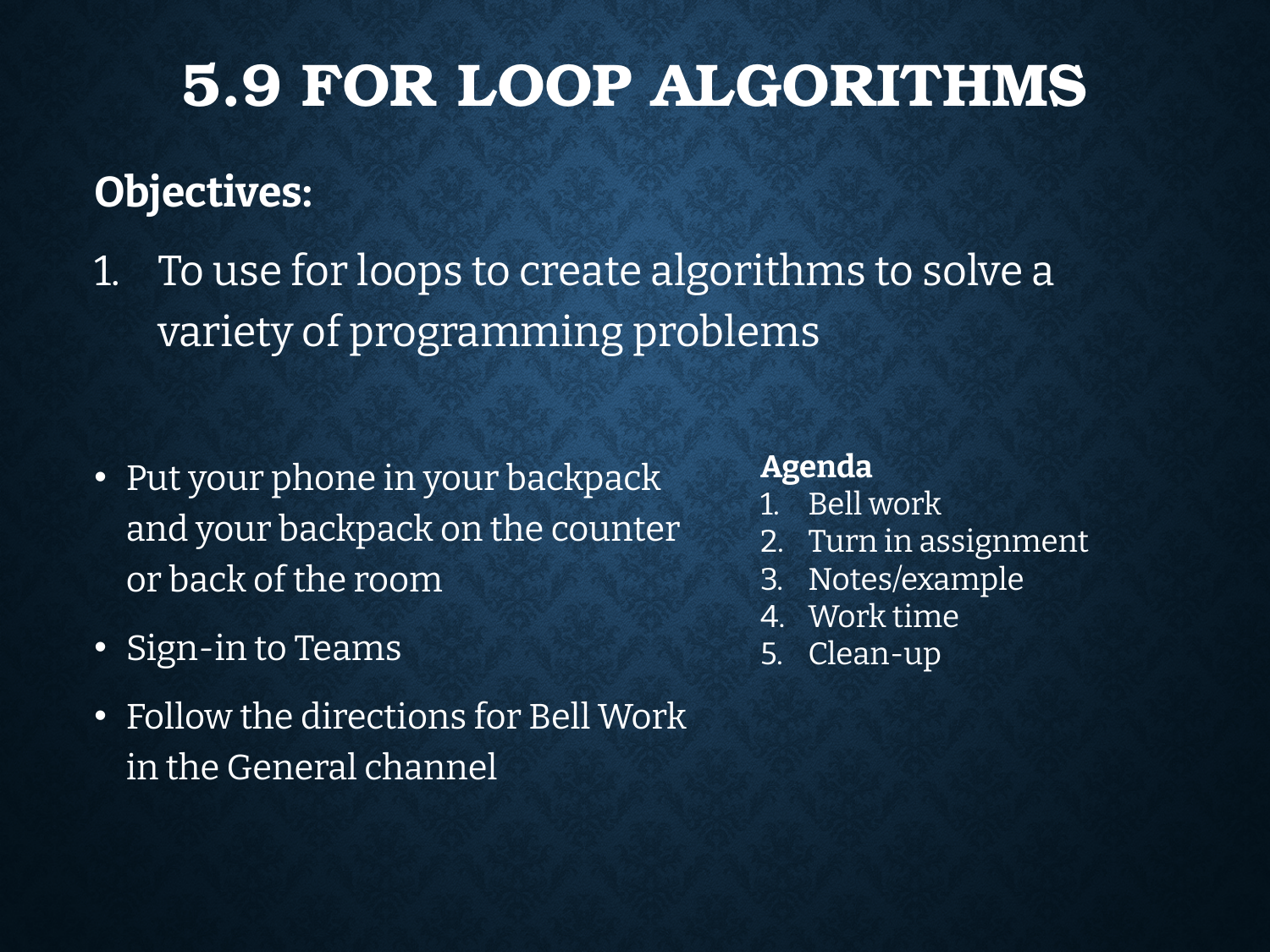

# 5.9 For loop Algorithms
Objectives:
To use for loops to create algorithms to solve a variety of programming problems

Put your phone in your backpack and your backpack on the counter or back of the room
Sign-in to Teams
Follow the directions for Bell Work in the General channel
Agenda
Bell work
Turn in assignment
Notes/example
Work time
Clean-up